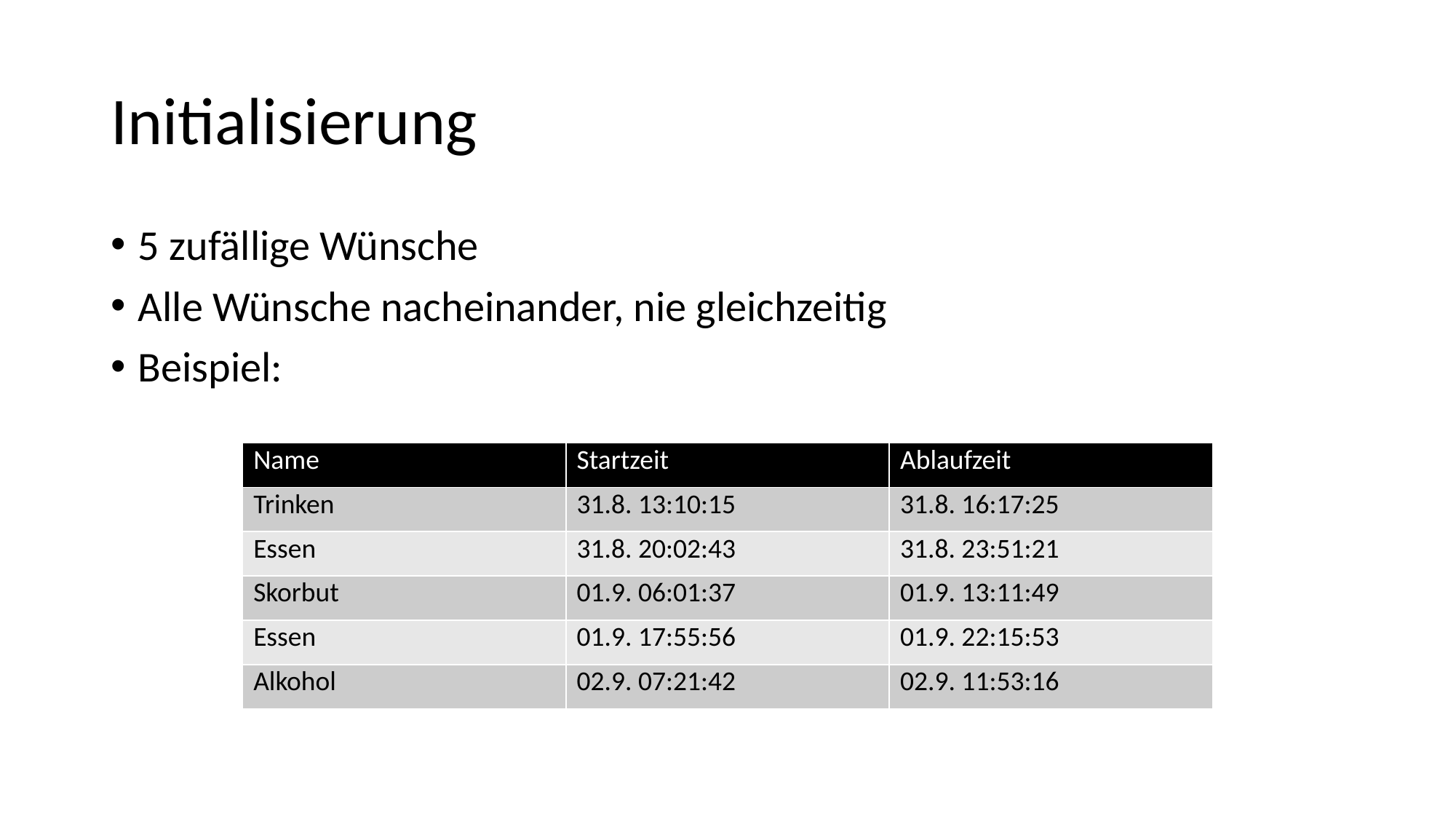

# Initialisierung
5 zufällige Wünsche
Alle Wünsche nacheinander, nie gleichzeitig
Beispiel:
| Name | Startzeit | Ablaufzeit |
| --- | --- | --- |
| Trinken | 31.8. 13:10:15 | 31.8. 16:17:25 |
| Essen | 31.8. 20:02:43 | 31.8. 23:51:21 |
| Skorbut | 01.9. 06:01:37 | 01.9. 13:11:49 |
| Essen | 01.9. 17:55:56 | 01.9. 22:15:53 |
| Alkohol | 02.9. 07:21:42 | 02.9. 11:53:16 |